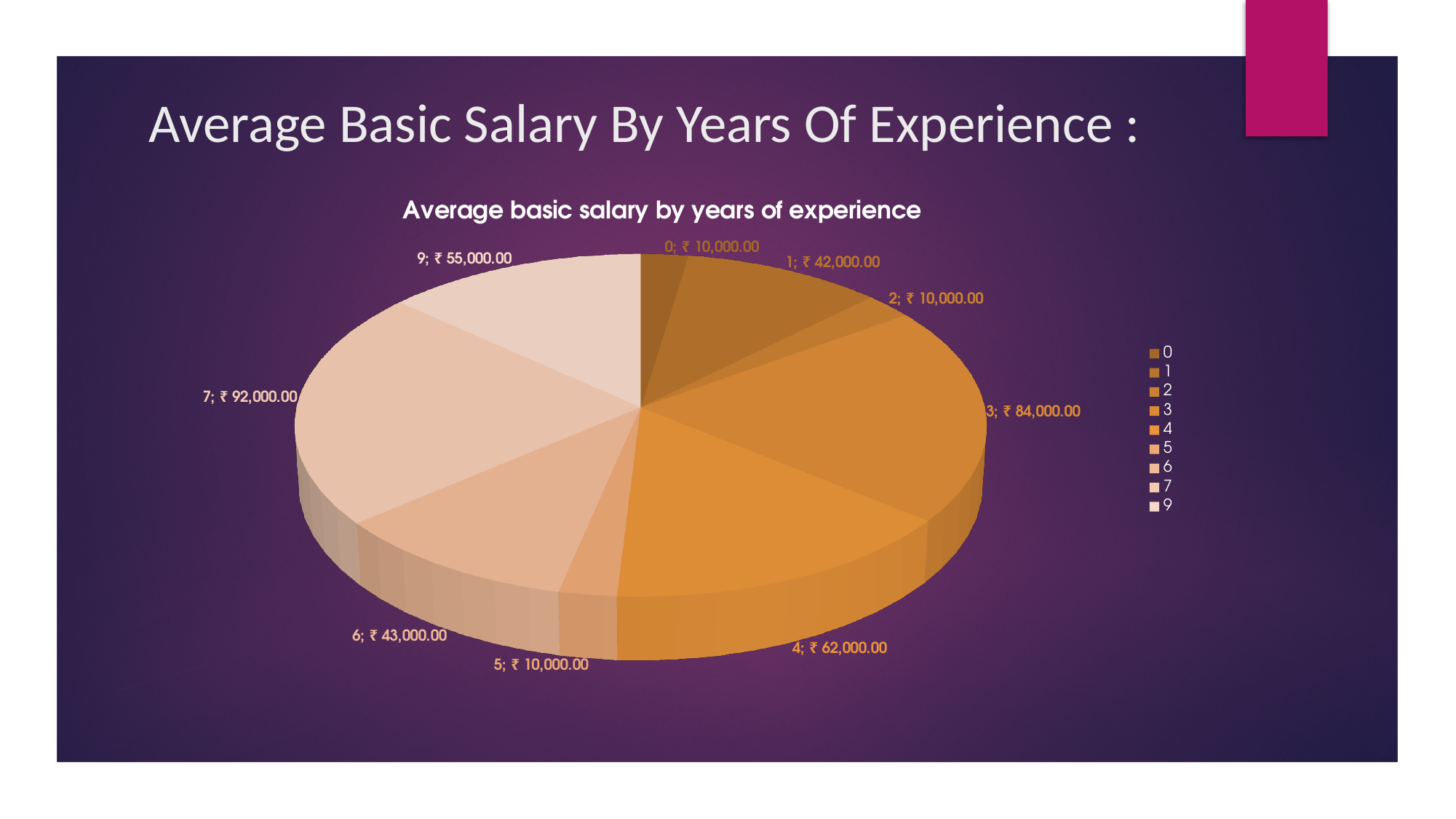

# Average Basic Salary By Years Of Experience :

[unsupported chart]